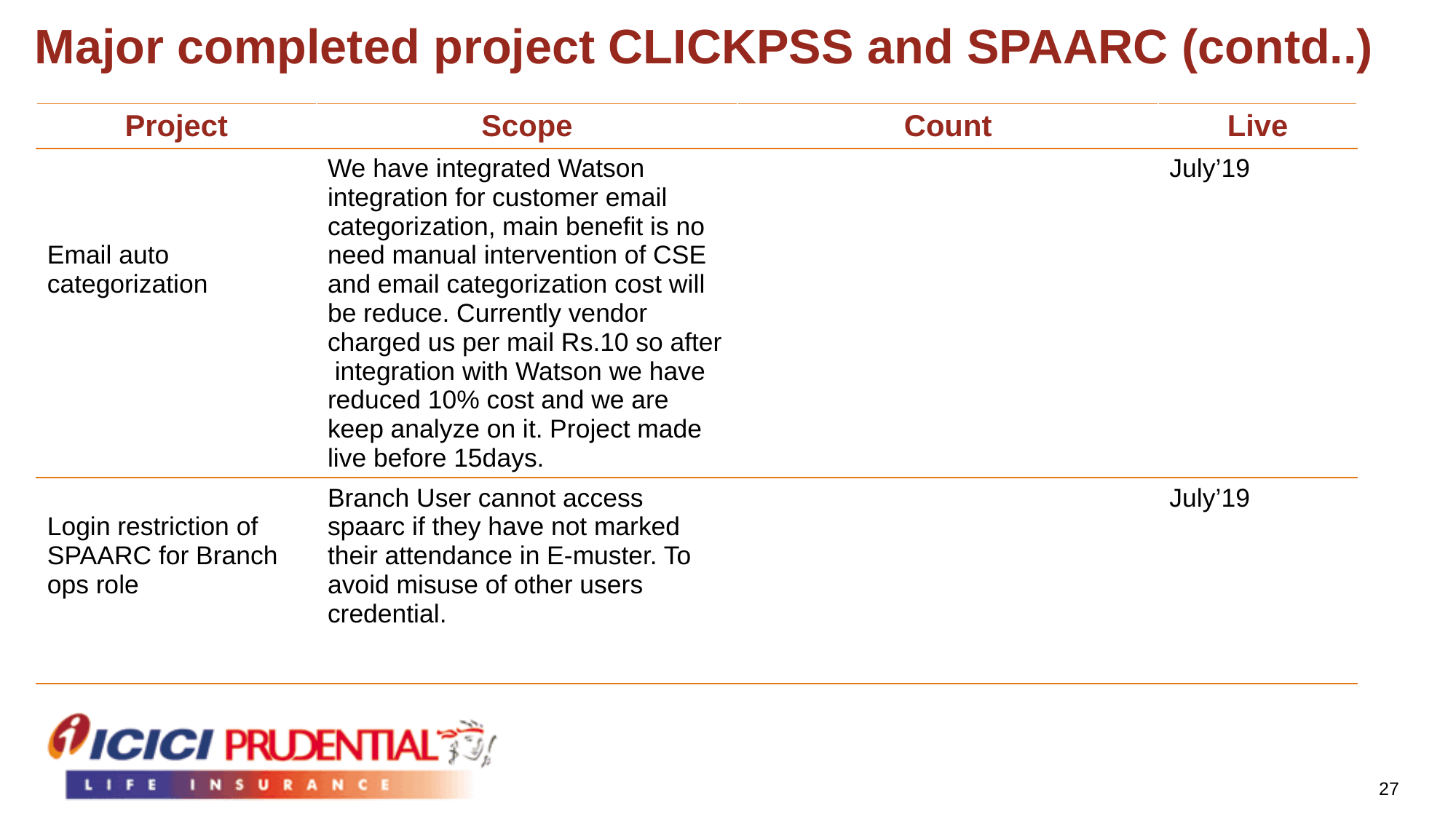

Major completed project CLICKPSS and SPAARC (contd..)
| Project | Scope | Count | Live |
| --- | --- | --- | --- |
| Email auto categorization | We have integrated Watson integration for customer email categorization, main benefit is no need manual intervention of CSE and email categorization cost will be reduce. Currently vendor charged us per mail Rs.10 so after integration with Watson we have reduced 10% cost and we are keep analyze on it. Project made live before 15days. |  | July’19 |
| Login restriction of SPAARC for Branch ops role | Branch User cannot access spaarc if they have not marked their attendance in E-muster. To avoid misuse of other users credential. |  | July’19 |
27